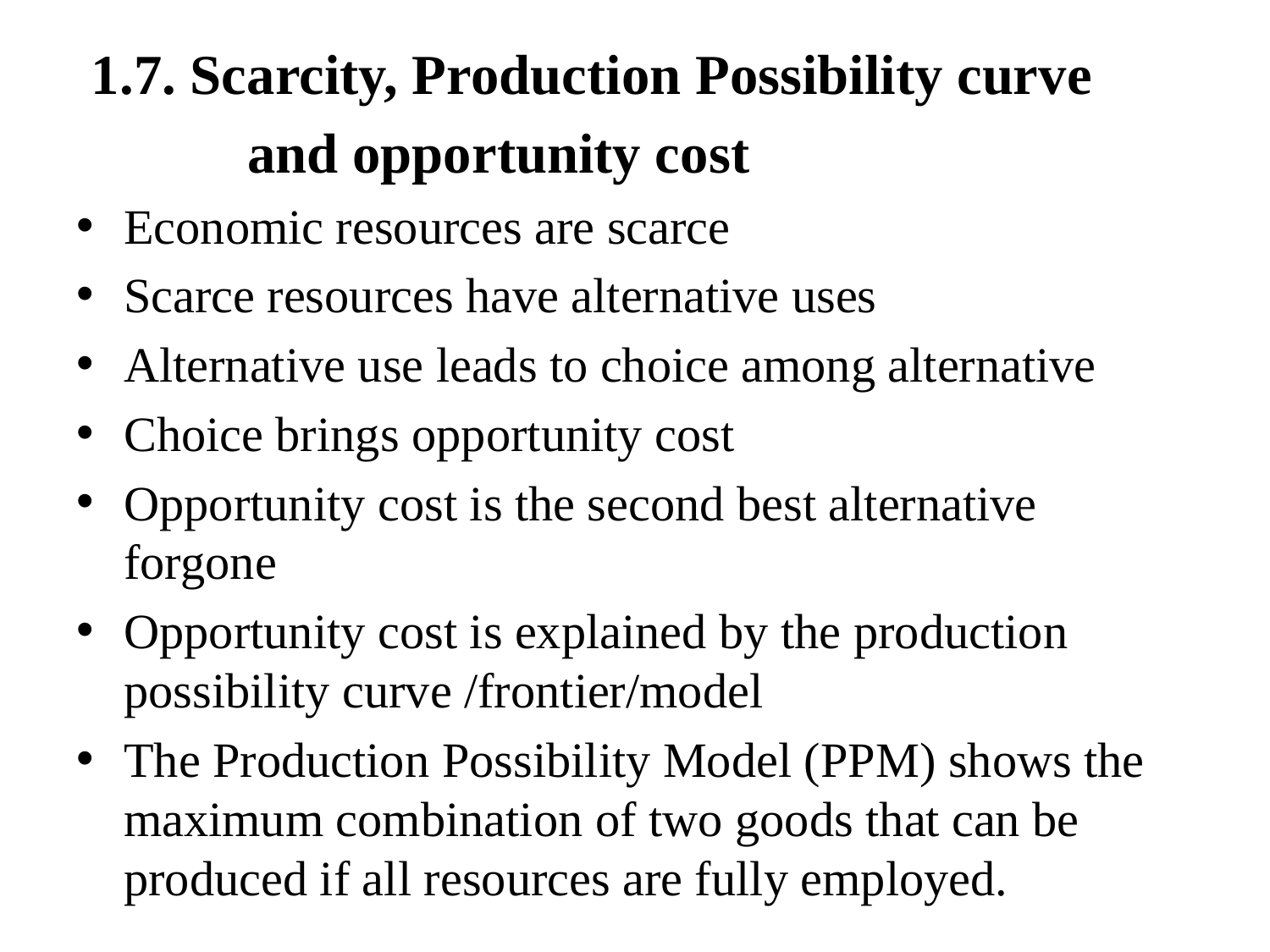

1.7. Scarcity, Production Possibility curve
           and opportunity cost
Economic resources are scarce
Scarce resources have alternative uses
Alternative use leads to choice among alternative
Choice brings opportunity cost
Opportunity cost is the second best alternative forgone
Opportunity cost is explained by the production possibility curve /frontier/model
The Production Possibility Model (PPM) shows the maximum combination of two goods that can be produced if all resources are fully employed.